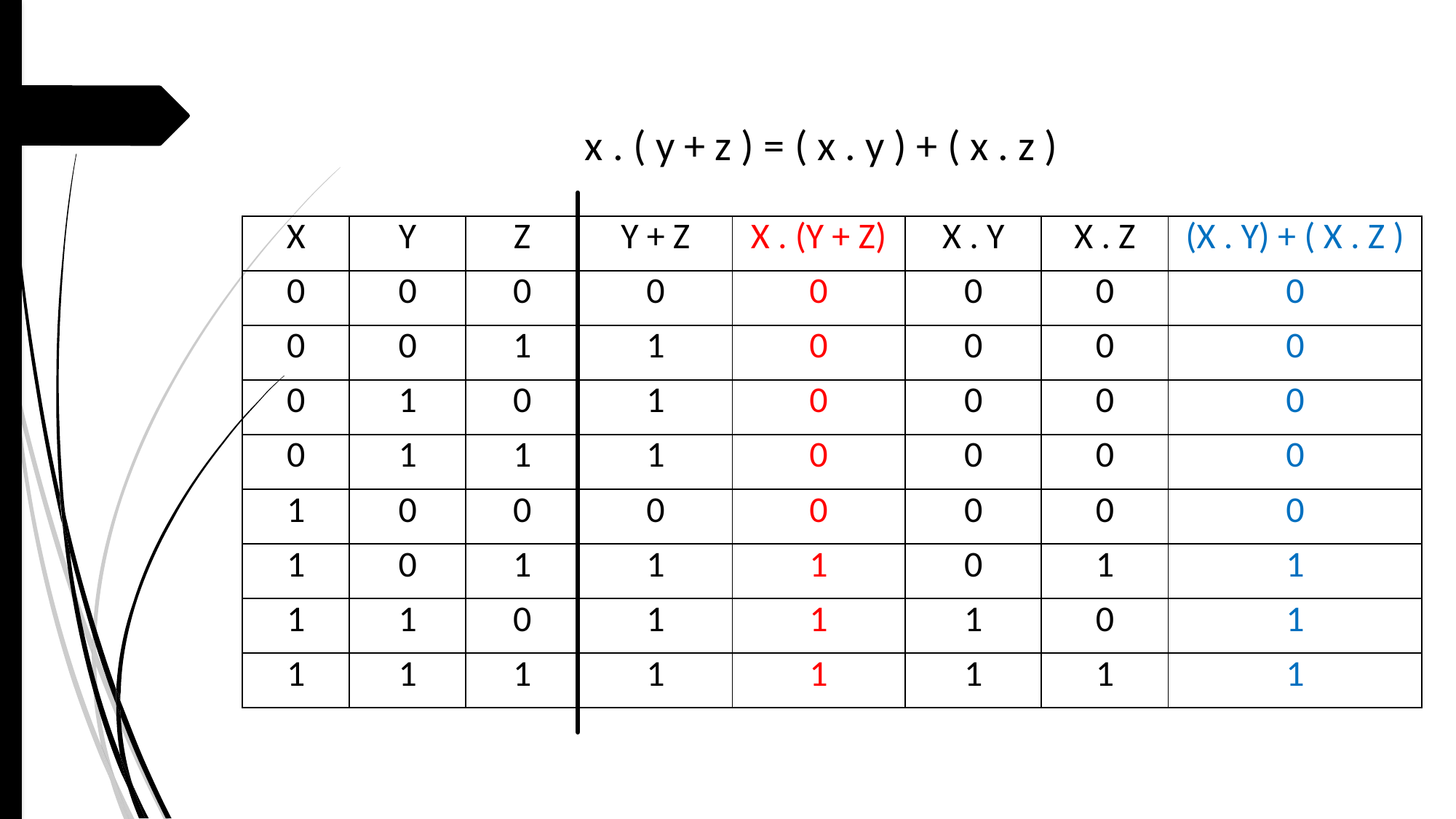

x . ( y + z ) = ( x . y ) + ( x . z )
| X | Y | Z | Y + Z | X . (Y + Z) | X . Y | X . Z | (X . Y) + ( X . Z ) |
| --- | --- | --- | --- | --- | --- | --- | --- |
| 0 | 0 | 0 | 0 | 0 | 0 | 0 | 0 |
| 0 | 0 | 1 | 1 | 0 | 0 | 0 | 0 |
| 0 | 1 | 0 | 1 | 0 | 0 | 0 | 0 |
| 0 | 1 | 1 | 1 | 0 | 0 | 0 | 0 |
| 1 | 0 | 0 | 0 | 0 | 0 | 0 | 0 |
| 1 | 0 | 1 | 1 | 1 | 0 | 1 | 1 |
| 1 | 1 | 0 | 1 | 1 | 1 | 0 | 1 |
| 1 | 1 | 1 | 1 | 1 | 1 | 1 | 1 |